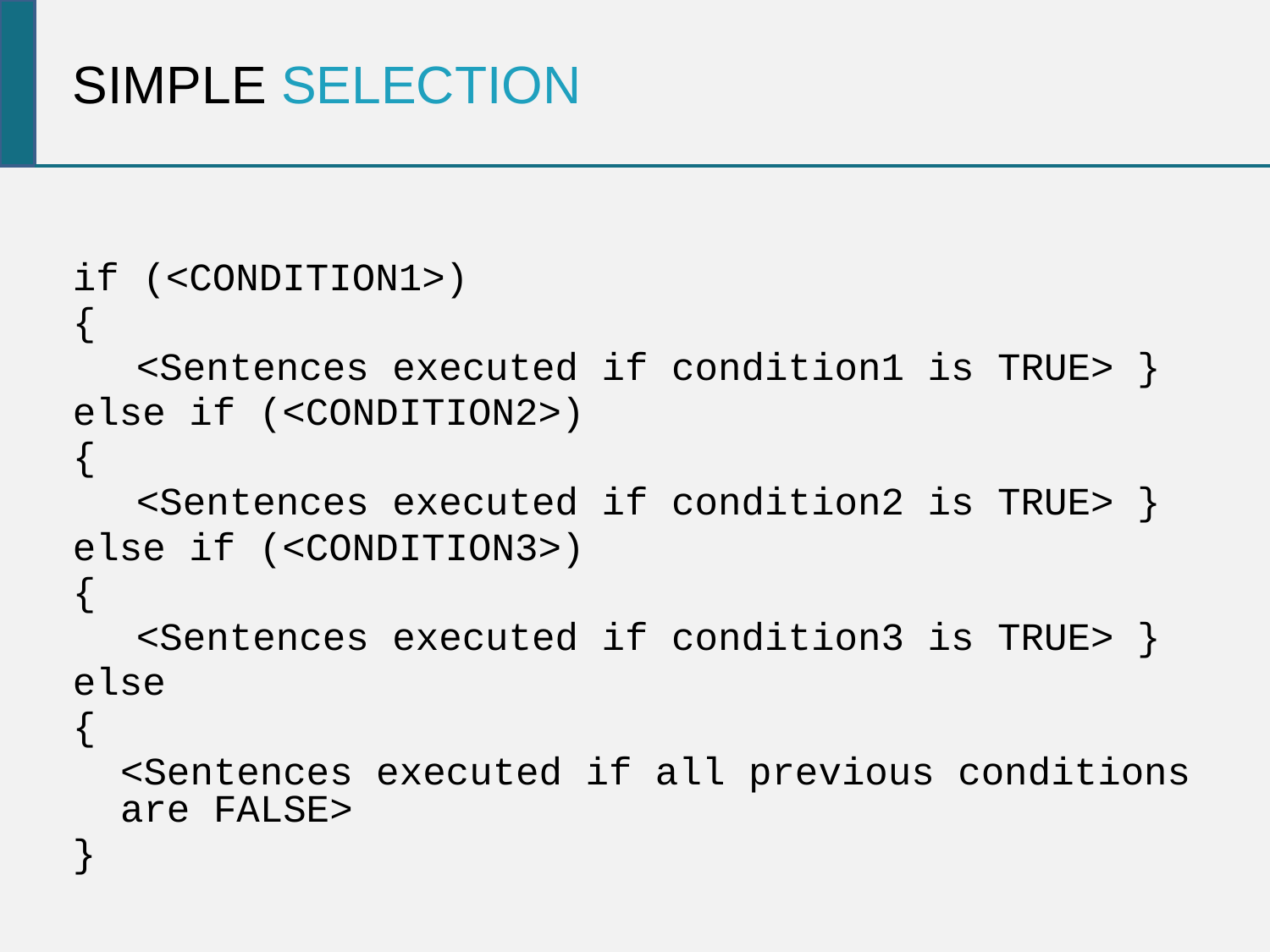

Simple selection

if (<CONDITION1>)
{
<Sentences executed if condition1 is TRUE> }
else if (<CONDITION2>)
{
<Sentences executed if condition2 is TRUE> }
else if (<CONDITION3>)
{
<Sentences executed if condition3 is TRUE> }
else
{
	<Sentences executed if all previous conditions are FALSE>
}